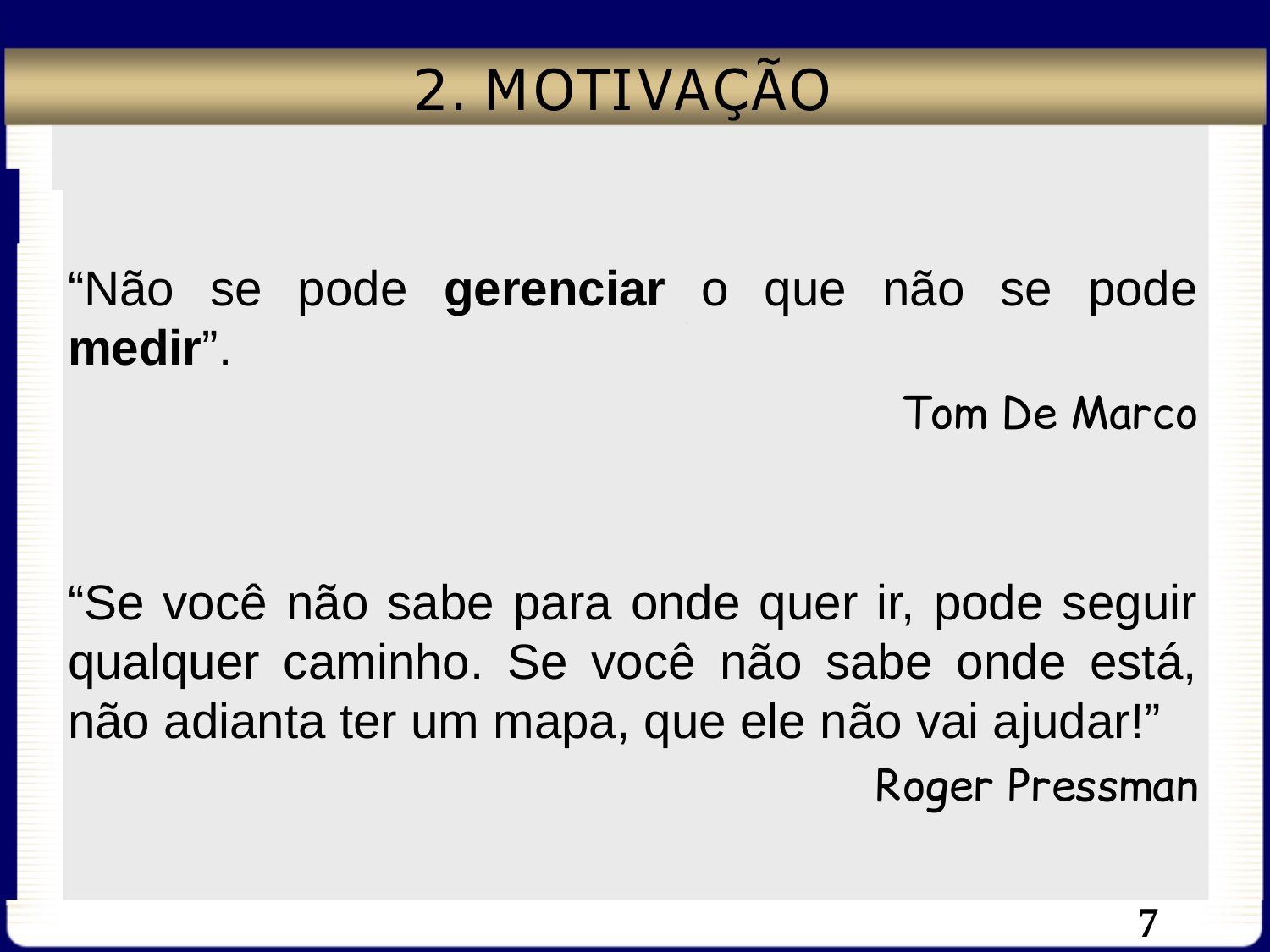

# 2. MOTIVAÇÃO

“Não se pode gerenciar o que não se pode medir”.
   Tom De Marco

“Se você não sabe para onde quer ir, pode seguir qualquer caminho. Se você não sabe onde está, não adianta ter um mapa, que ele não vai ajudar!”
 Roger Pressman

7